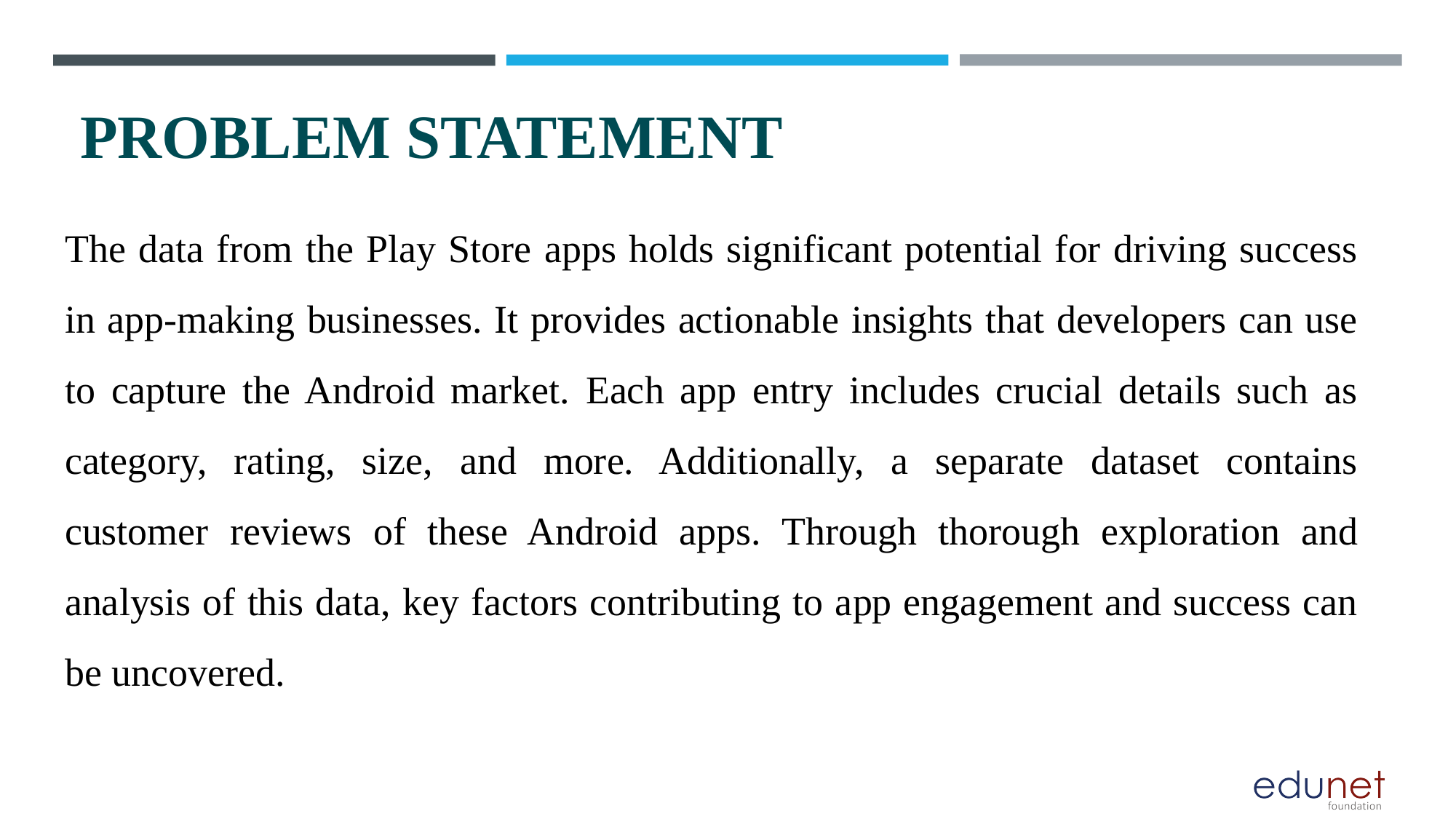

# PROBLEM STATEMENT
The data from the Play Store apps holds significant potential for driving success in app-making businesses. It provides actionable insights that developers can use to capture the Android market. Each app entry includes crucial details such as category, rating, size, and more. Additionally, a separate dataset contains customer reviews of these Android apps. Through thorough exploration and analysis of this data, key factors contributing to app engagement and success can be uncovered.